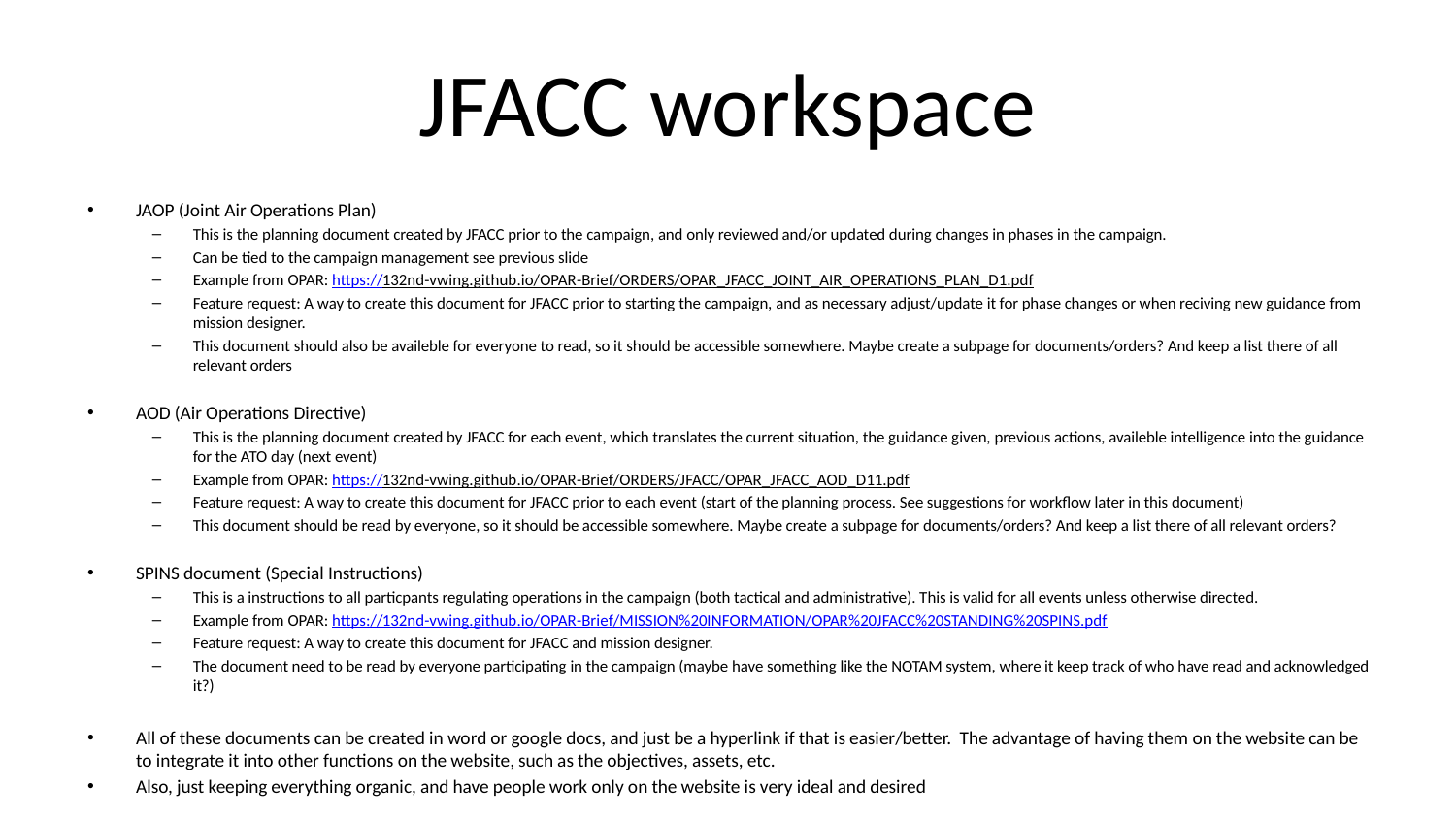

# JFACC workspace
JAOP (Joint Air Operations Plan)
This is the planning document created by JFACC prior to the campaign, and only reviewed and/or updated during changes in phases in the campaign.
Can be tied to the campaign management see previous slide
Example from OPAR: https://132nd-vwing.github.io/OPAR-Brief/ORDERS/OPAR_JFACC_JOINT_AIR_OPERATIONS_PLAN_D1.pdf
Feature request: A way to create this document for JFACC prior to starting the campaign, and as necessary adjust/update it for phase changes or when reciving new guidance from mission designer.
This document should also be availeble for everyone to read, so it should be accessible somewhere. Maybe create a subpage for documents/orders? And keep a list there of all relevant orders

AOD (Air Operations Directive)
This is the planning document created by JFACC for each event, which translates the current situation, the guidance given, previous actions, availeble intelligence into the guidance for the ATO day (next event)
Example from OPAR: https://132nd-vwing.github.io/OPAR-Brief/ORDERS/JFACC/OPAR_JFACC_AOD_D11.pdf
Feature request: A way to create this document for JFACC prior to each event (start of the planning process. See suggestions for workflow later in this document)
This document should be read by everyone, so it should be accessible somewhere. Maybe create a subpage for documents/orders? And keep a list there of all relevant orders?

SPINS document (Special Instructions)
This is a instructions to all particpants regulating operations in the campaign (both tactical and administrative). This is valid for all events unless otherwise directed.
Example from OPAR: https://132nd-vwing.github.io/OPAR-Brief/MISSION%20INFORMATION/OPAR%20JFACC%20STANDING%20SPINS.pdf
Feature request: A way to create this document for JFACC and mission designer.
The document need to be read by everyone participating in the campaign (maybe have something like the NOTAM system, where it keep track of who have read and acknowledged it?)

All of these documents can be created in word or google docs, and just be a hyperlink if that is easier/better.  The advantage of having them on the website can be to integrate it into other functions on the website, such as the objectives, assets, etc.
Also, just keeping everything organic, and have people work only on the website is very ideal and desired